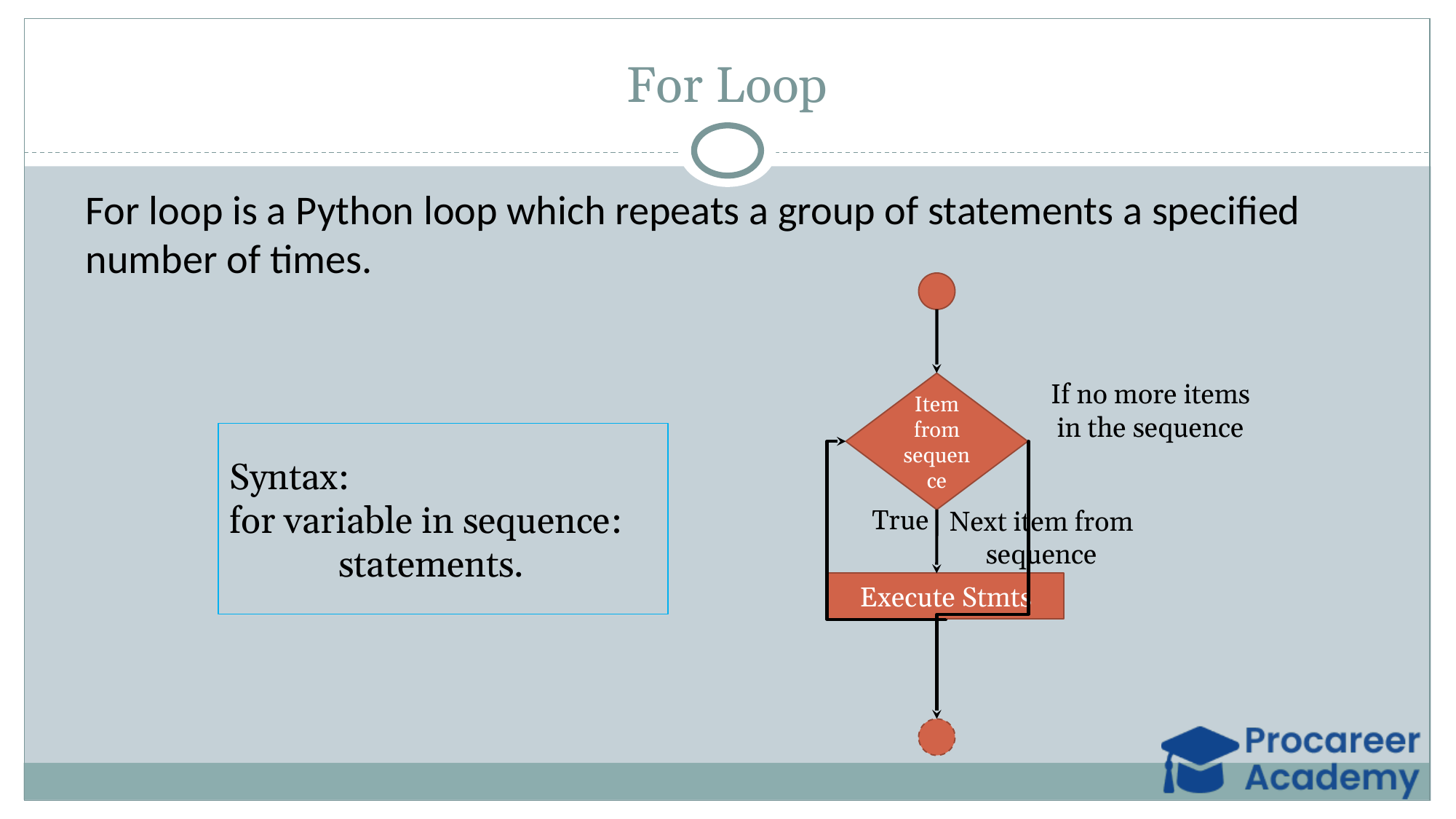

# For Loop
For loop is a Python loop which repeats a group of statements a specified number of times.

Item from sequence
If no more items in the sequence
Syntax:
for variable in sequence:
	statements.
True
Next item from sequence
Execute Stmts